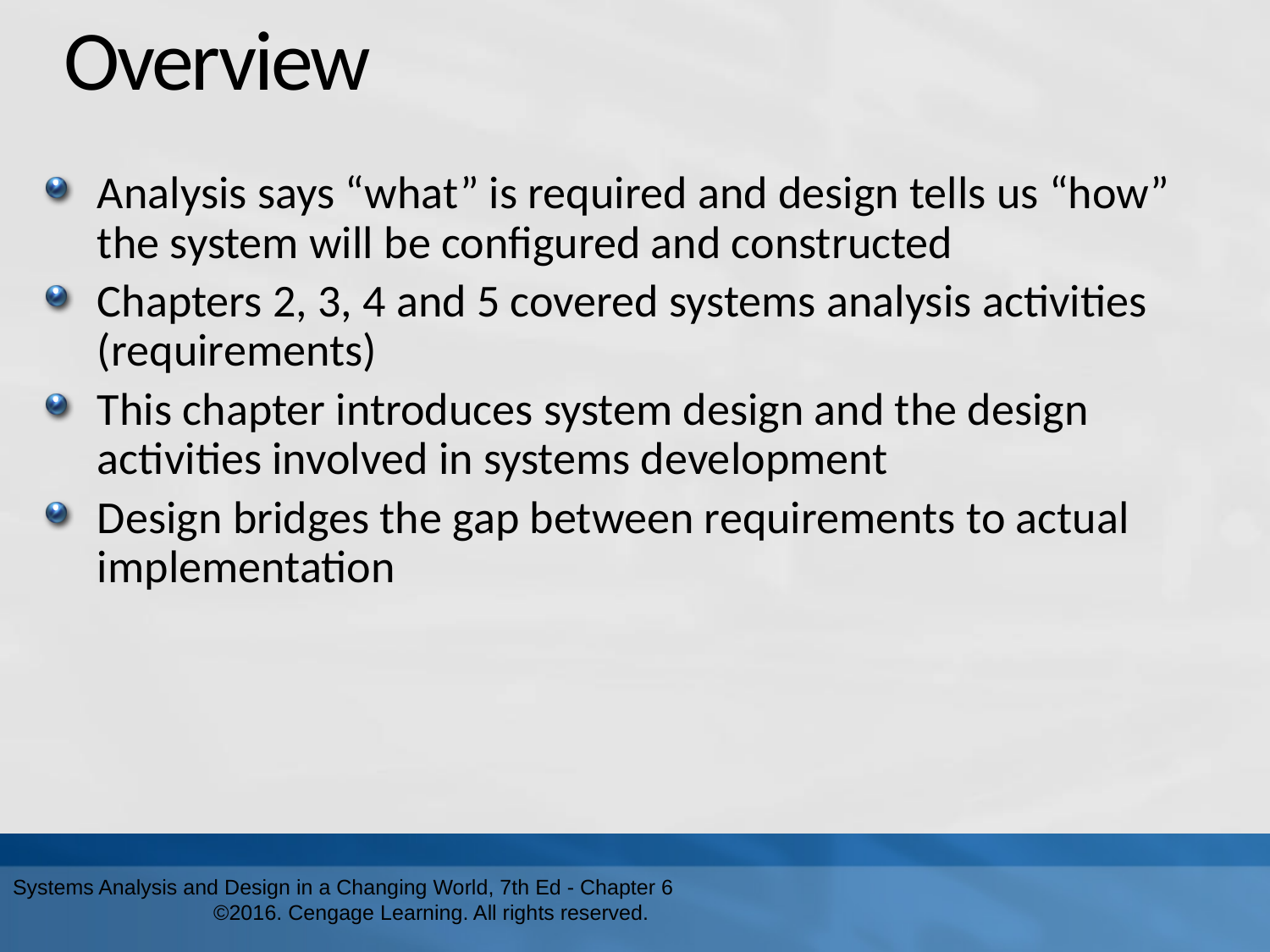

# Overview
Analysis says “what” is required and design tells us “how” the system will be configured and constructed
Chapters 2, 3, 4 and 5 covered systems analysis activities (requirements)
This chapter introduces system design and the design activities involved in systems development
Design bridges the gap between requirements to actual implementation
Systems Analysis and Design in a Changing World, 7th Ed - Chapter 6                                               ©2016. Cengage Learning. All rights reserved.